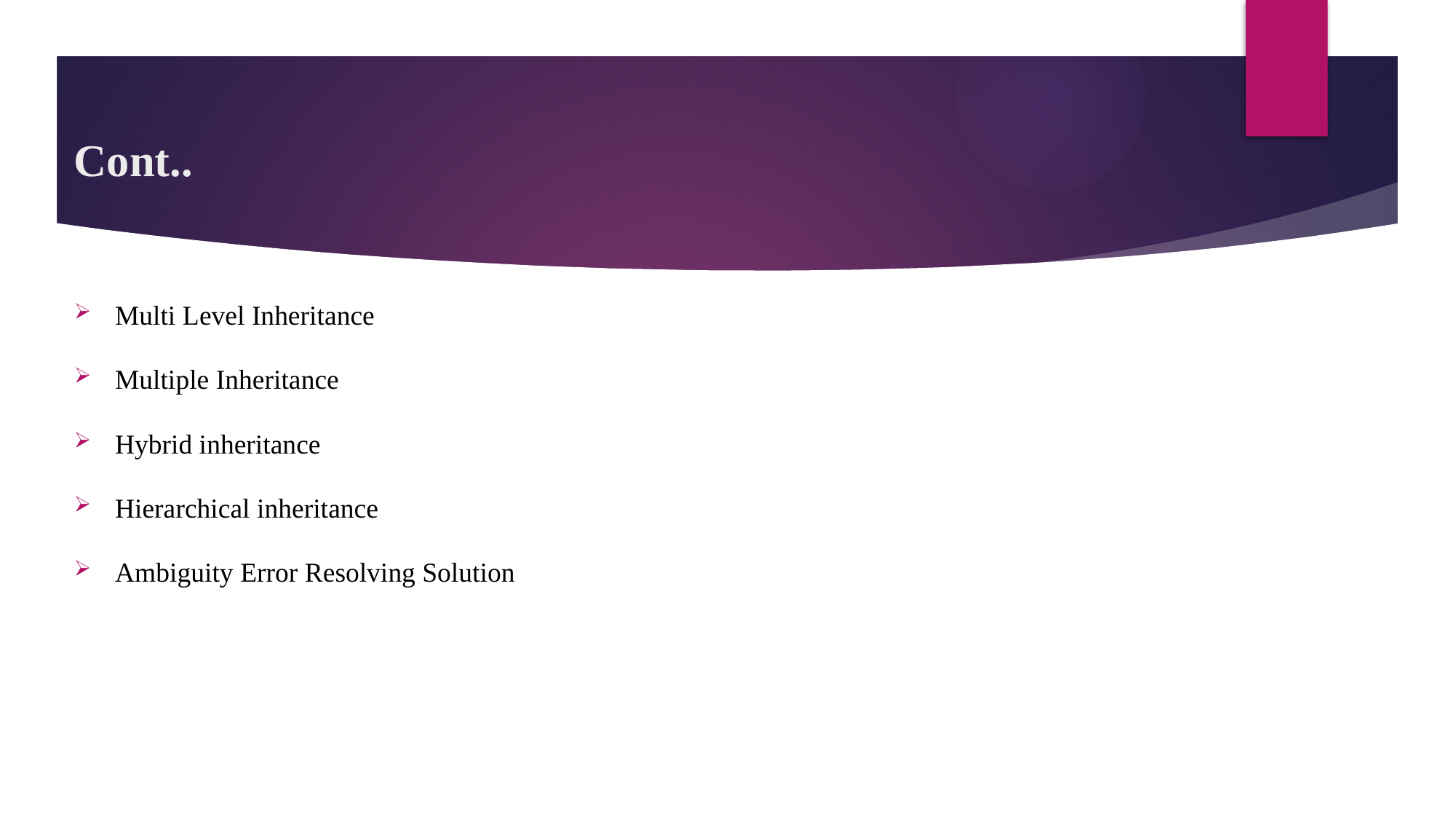

# Cont..
Multi Level Inheritance
Multiple Inheritance
Hybrid inheritance
Hierarchical inheritance
Ambiguity Error Resolving Solution